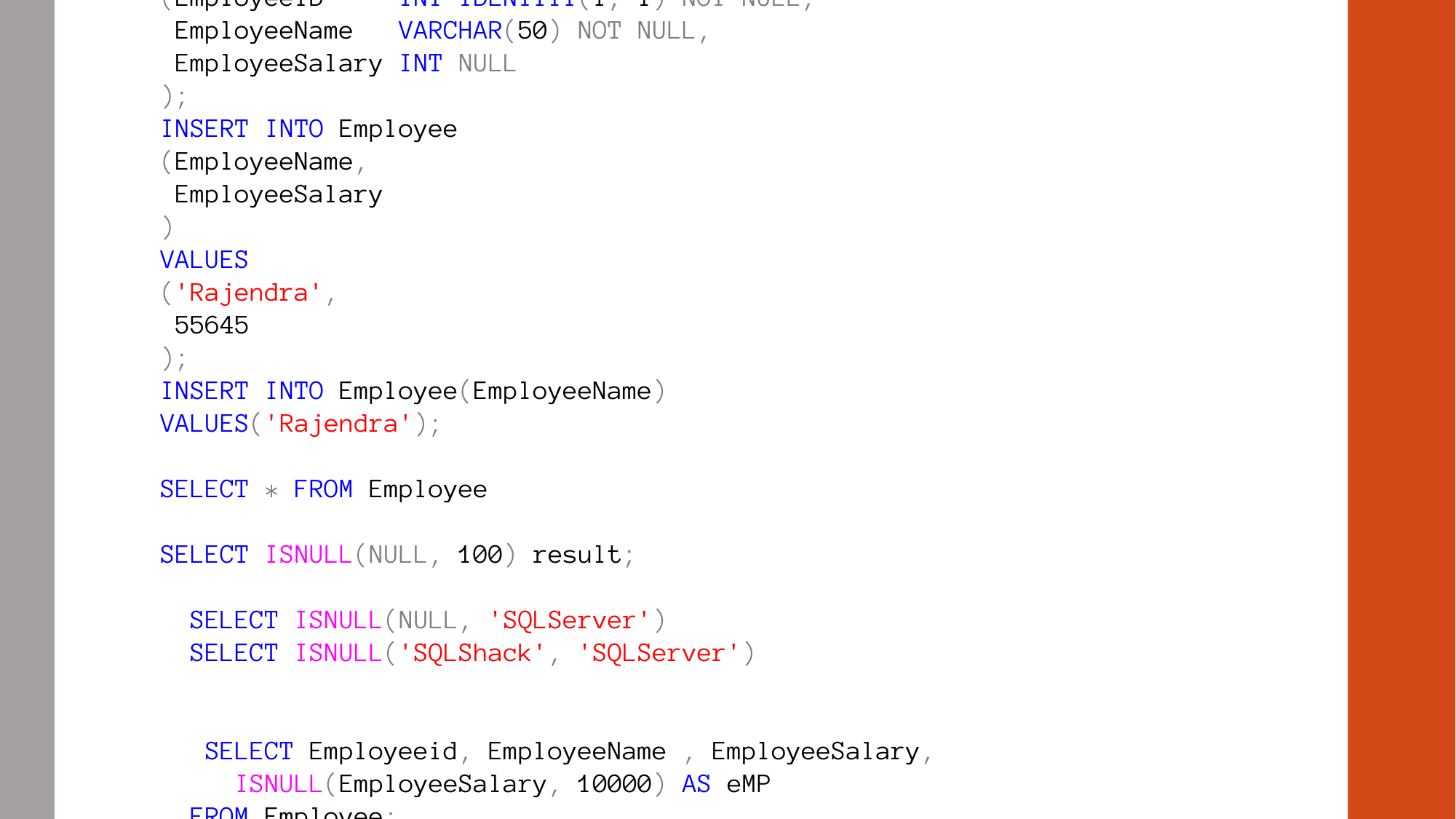

CREATE TABLE Employee
(EmployeeID     INT IDENTITY(1, 1) NOT NULL,
 EmployeeName   VARCHAR(50) NOT NULL,
 EmployeeSalary INT NULL
);
INSERT INTO Employee
(EmployeeName,
 EmployeeSalary
)
VALUES
('Rajendra',
 55645
);
INSERT INTO Employee(EmployeeName)
VALUES('Rajendra');

SELECT * FROM Employee

SELECT ISNULL(NULL, 100) result;

  SELECT ISNULL(NULL, 'SQLServer')
  SELECT ISNULL('SQLShack', 'SQLServer')

   SELECT Employeeid, EmployeeName , EmployeeSalary,
     ISNULL(EmployeeSalary, 10000) AS eMP
  FROM Employee;